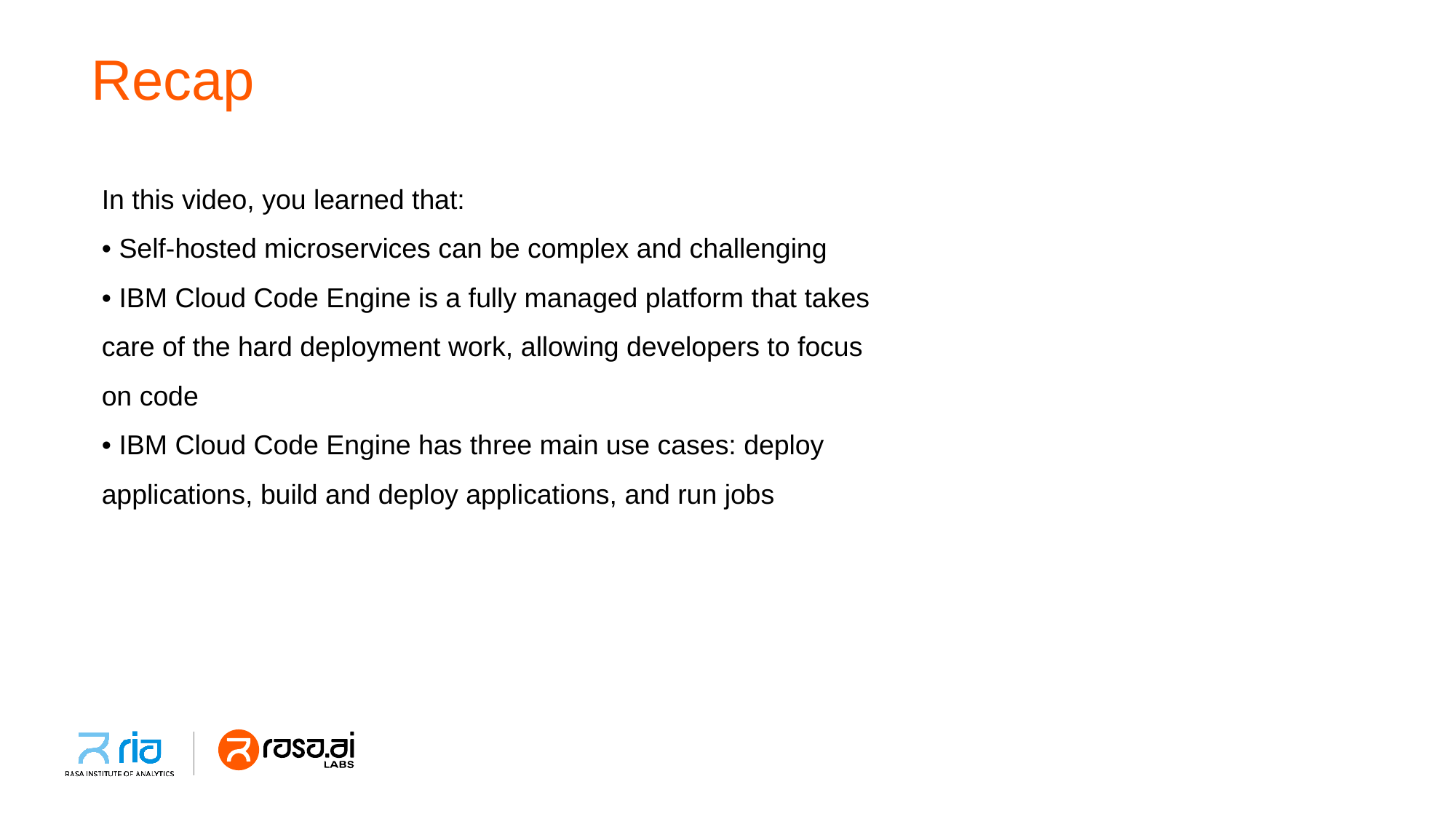

# Recap
In this video, you learned that:
• Self-hosted microservices can be complex and challenging
• IBM Cloud Code Engine is a fully managed platform that takes
care of the hard deployment work, allowing developers to focus
on code
• IBM Cloud Code Engine has three main use cases: deploy
applications, build and deploy applications, and run jobs